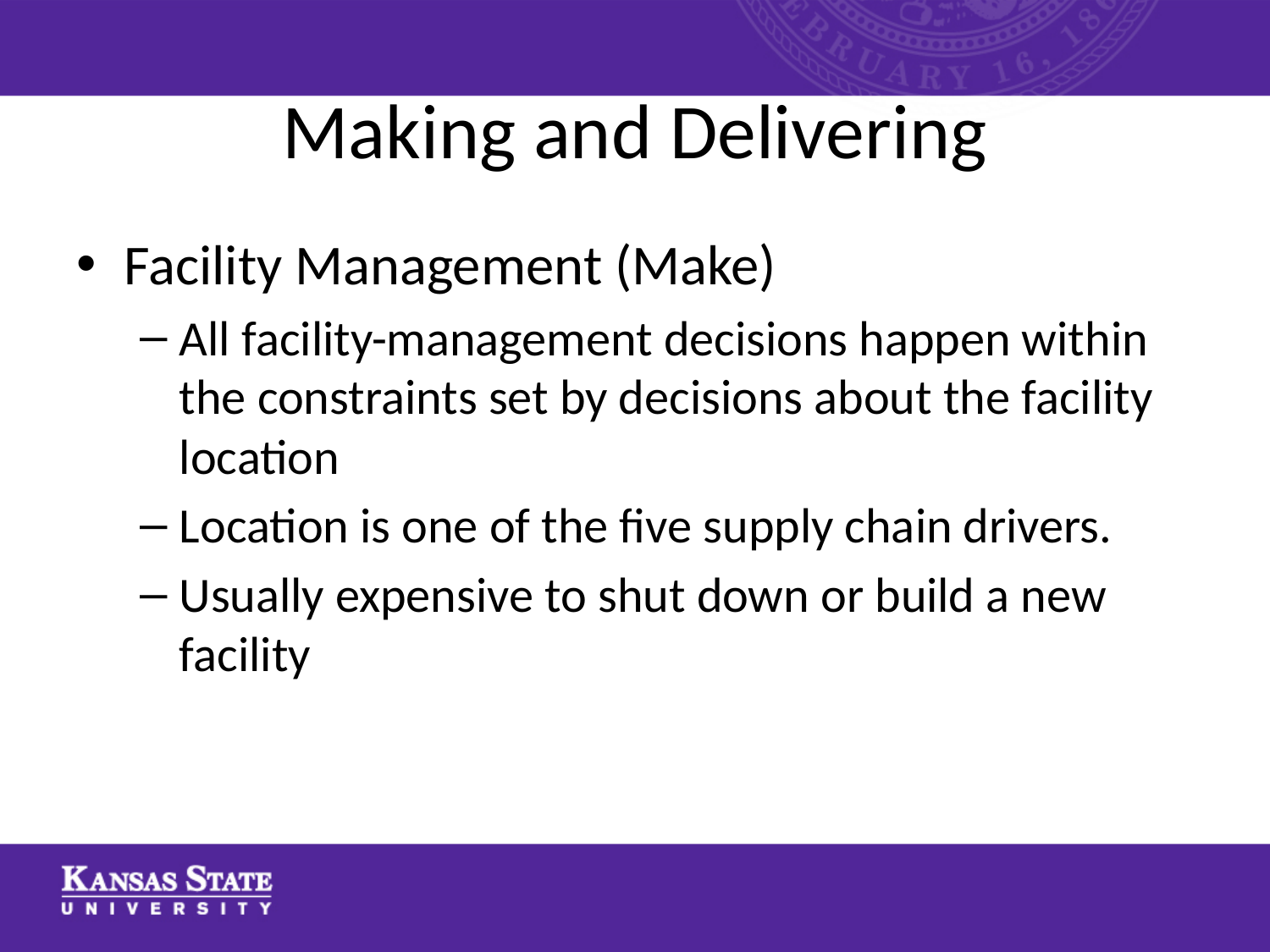

# Making and Delivering
Facility Management (Make)
All facility-management decisions happen within the constraints set by decisions about the facility location
Location is one of the five supply chain drivers.
Usually expensive to shut down or build a new facility